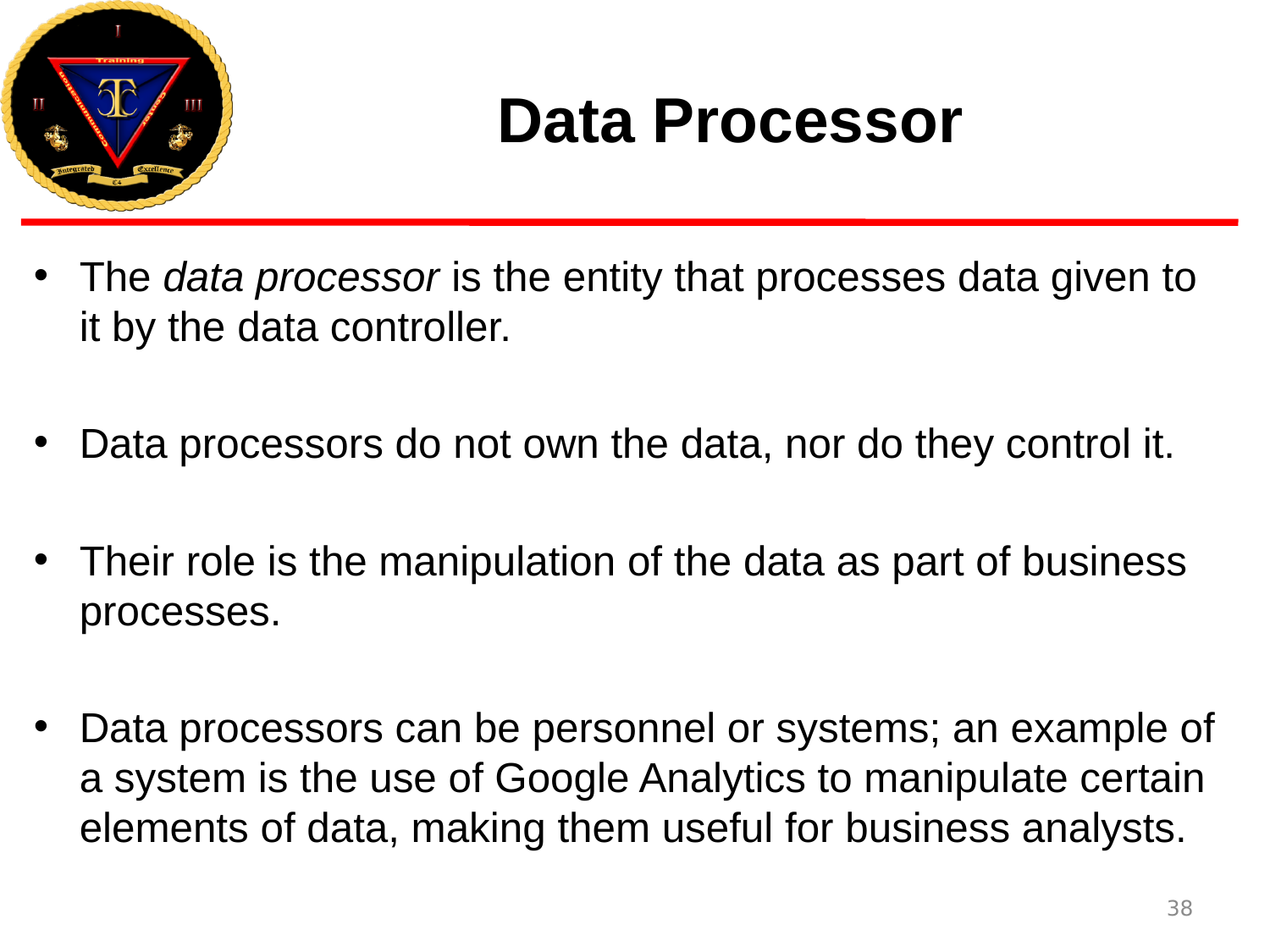

# Data Processor
The data processor is the entity that processes data given to it by the data controller.

Data processors do not own the data, nor do they control it.

Their role is the manipulation of the data as part of business processes.

Data processors can be personnel or systems; an example of a system is the use of Google Analytics to manipulate certain elements of data, making them useful for business analysts.
38